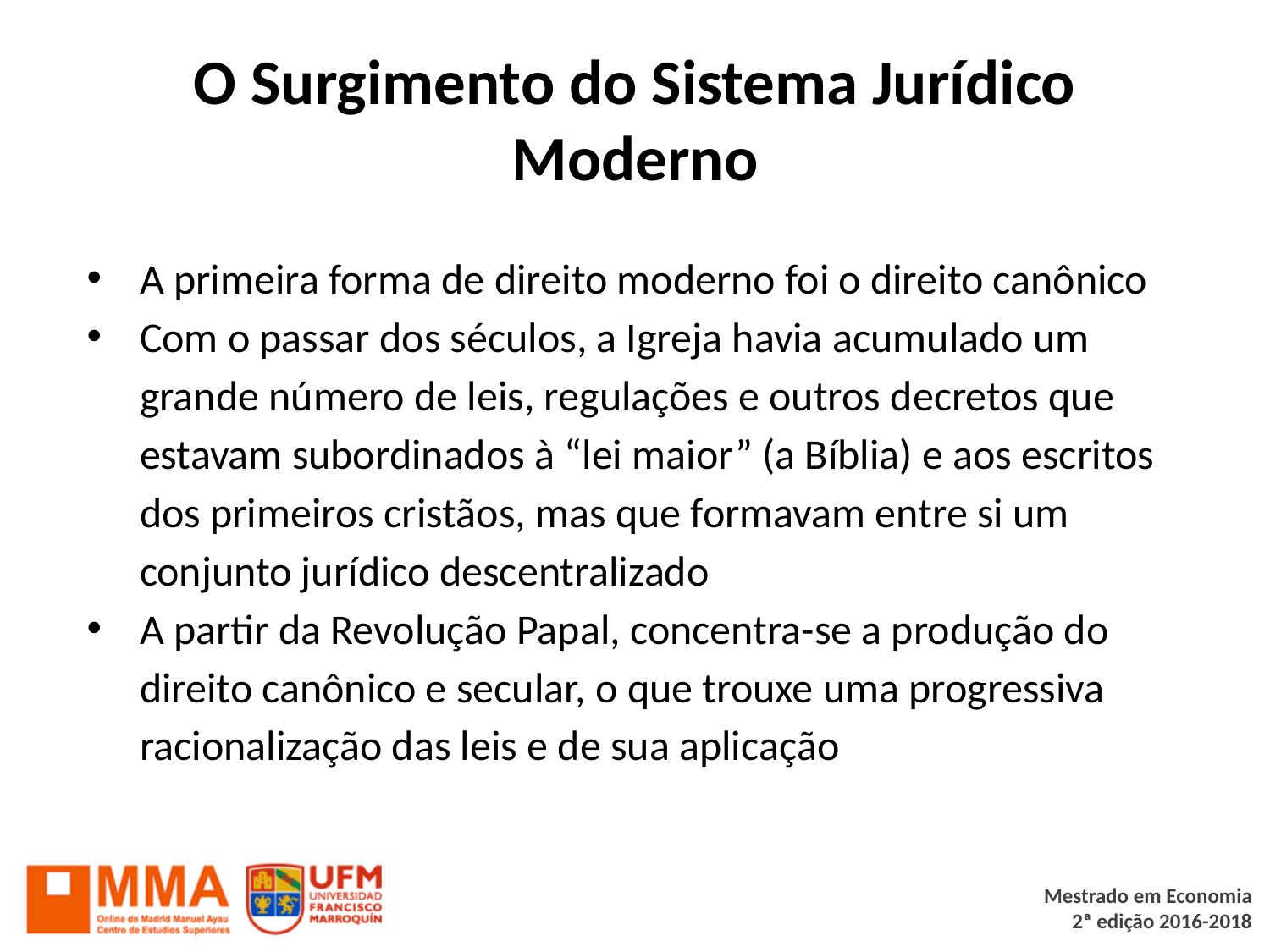

# O Surgimento do Sistema Jurídico Moderno
A primeira forma de direito moderno foi o direito canônico
Com o passar dos séculos, a Igreja havia acumulado um grande número de leis, regulações e outros decretos que estavam subordinados à “lei maior” (a Bíblia) e aos escritos dos primeiros cristãos, mas que formavam entre si um conjunto jurídico descentralizado
A partir da Revolução Papal, concentra-se a produção do direito canônico e secular, o que trouxe uma progressiva racionalização das leis e de sua aplicação